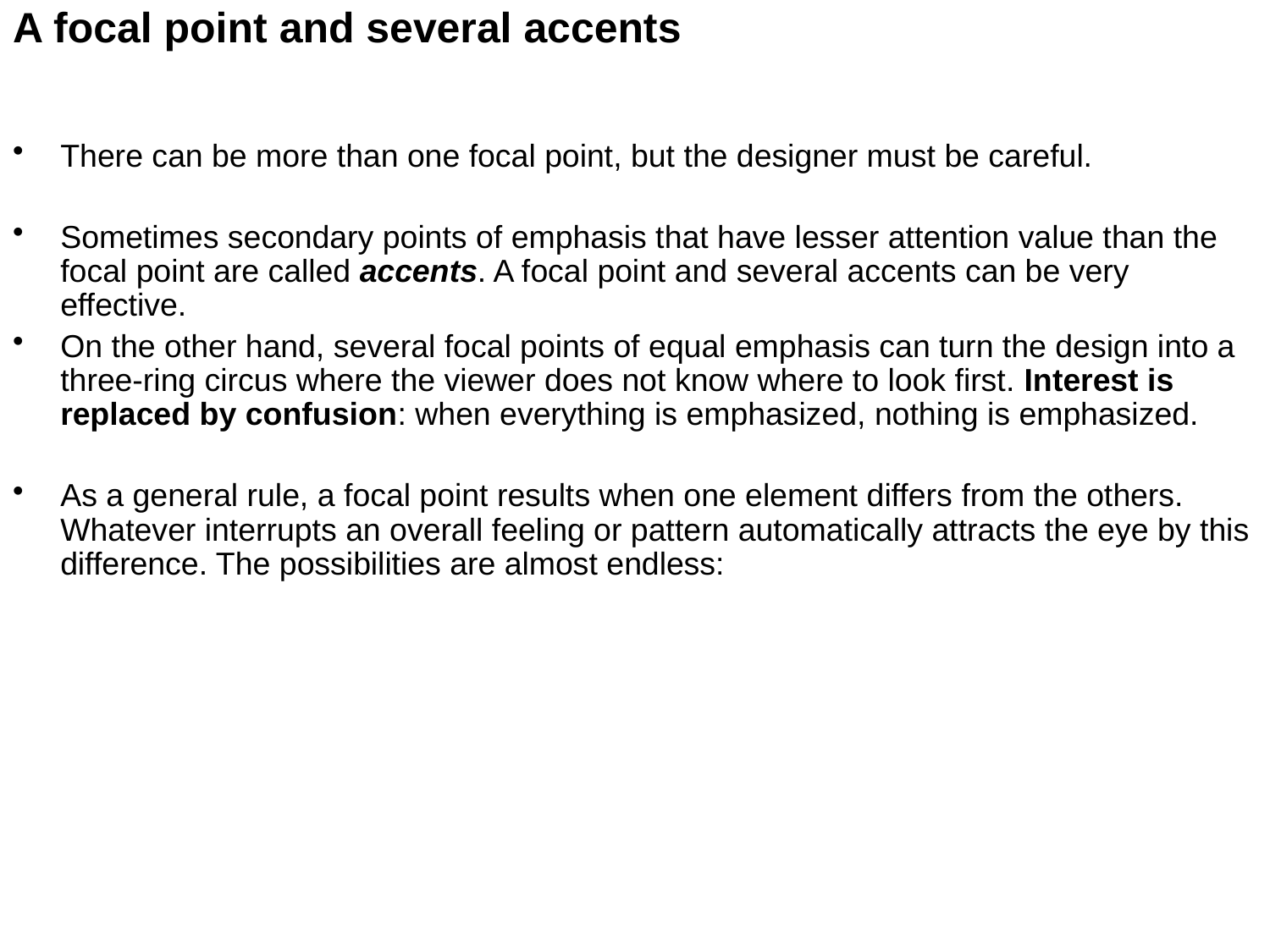

A focal point and several accents

There can be more than one focal point, but the designer must be careful.

Sometimes secondary points of emphasis that have lesser attention value than the focal point are called accents. A focal point and several accents can be very effective.
On the other hand, several focal points of equal emphasis can turn the design into a three-ring circus where the viewer does not know where to look first. Interest is replaced by confusion: when everything is emphasized, nothing is emphasized.

As a general rule, a focal point results when one element differs from the others. Whatever interrupts an overall feeling or pattern automatically attracts the eye by this difference. The possibilities are almost endless: